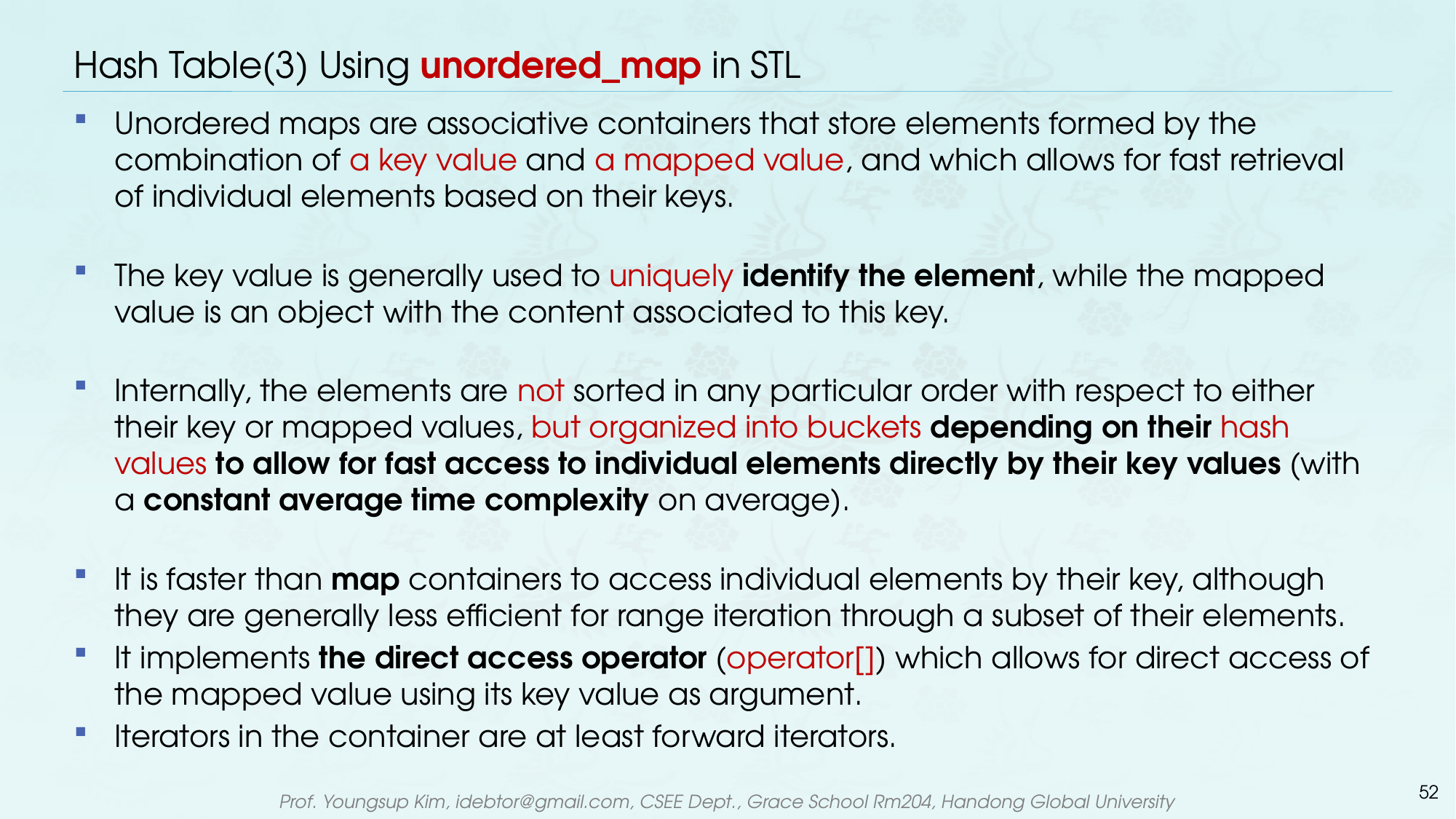

# Hash Table(3) Using unordered_map in STL
Unordered maps are associative containers that store elements formed by the combination of a key value and a mapped value, and which allows for fast retrieval of individual elements based on their keys.
The key value is generally used to uniquely identify the element, while the mapped value is an object with the content associated to this key.
Internally, the elements are not sorted in any particular order with respect to either their key or mapped values, but organized into buckets depending on their hash values to allow for fast access to individual elements directly by their key values (with a constant average time complexity on average).
It is faster than map containers to access individual elements by their key, although they are generally less efficient for range iteration through a subset of their elements.
It implements the direct access operator (operator[]) which allows for direct access of the mapped value using its key value as argument.
Iterators in the container are at least forward iterators.
52